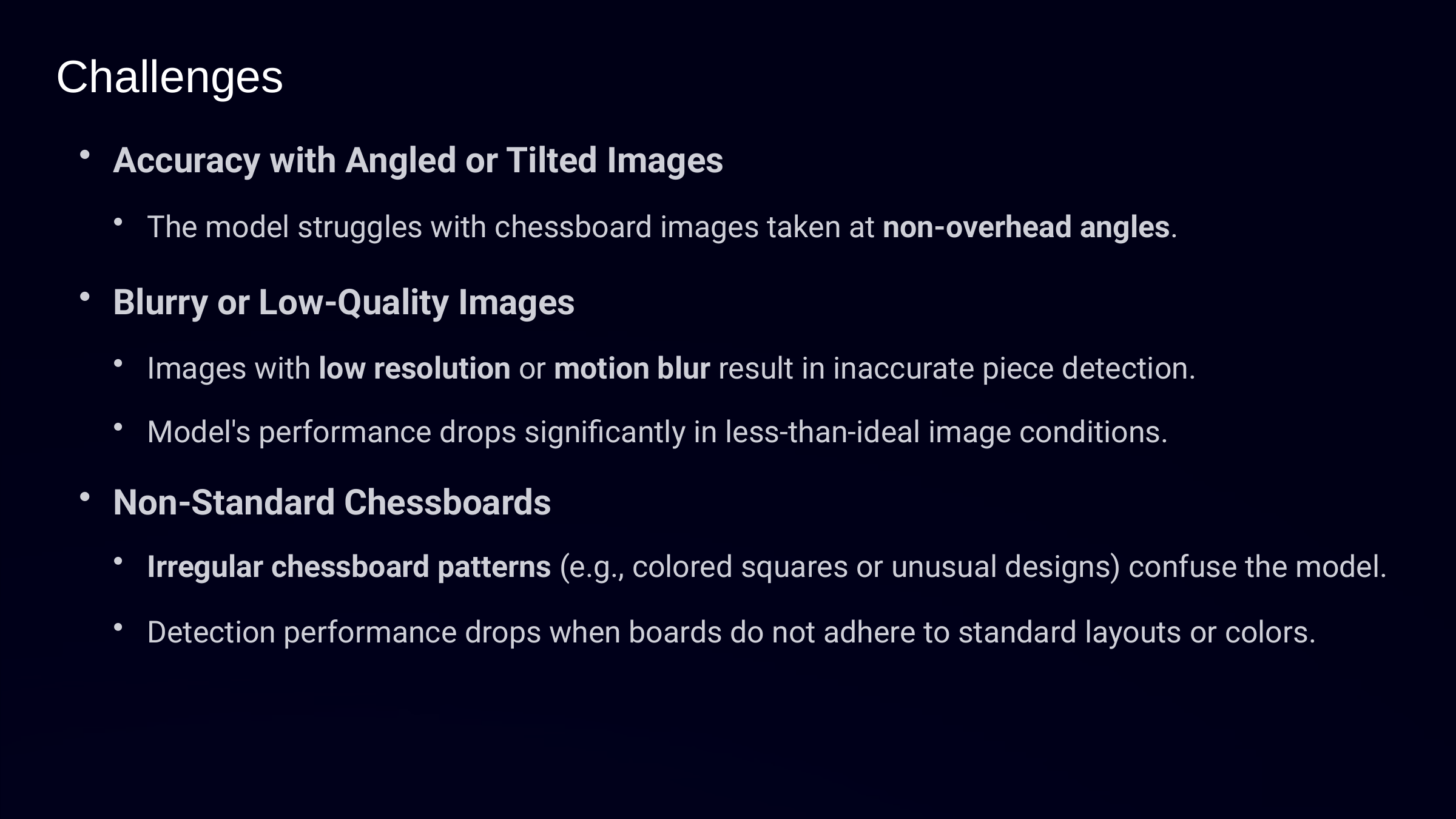

Challenges
Accuracy with Angled or Tilted Images
The model struggles with chessboard images taken at non-overhead angles.
Blurry or Low-Quality Images
Images with low resolution or motion blur result in inaccurate piece detection.
Model's performance drops significantly in less-than-ideal image conditions.
Non-Standard Chessboards
Irregular chessboard patterns (e.g., colored squares or unusual designs) confuse the model.
Detection performance drops when boards do not adhere to standard layouts or colors.